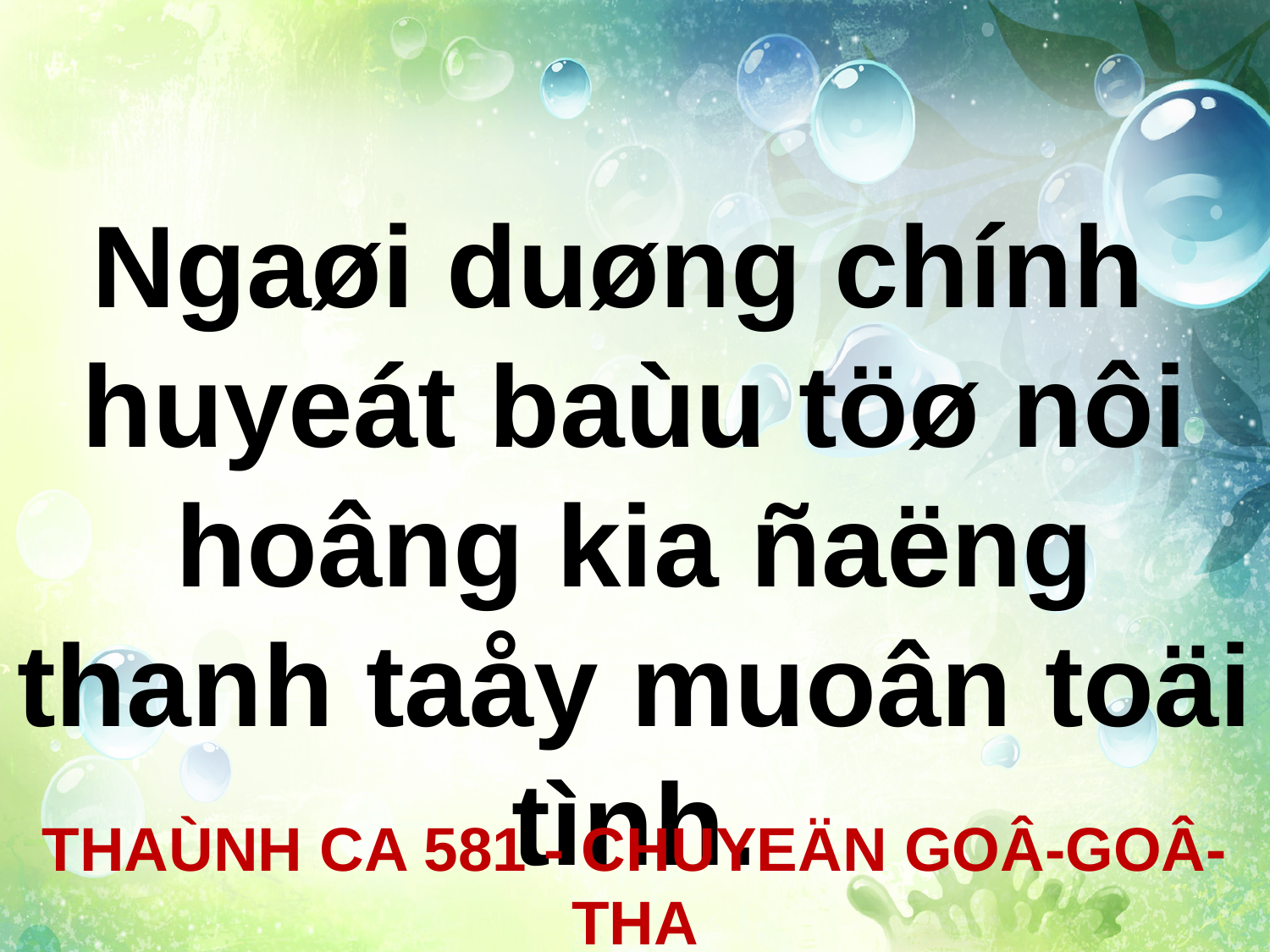

Ngaøi duøng chính
huyeát baùu töø nôi hoâng kia ñaëng thanh taåy muoân toäi tình.
THAÙNH CA 581 - CHUYEÄN GOÂ-GOÂ-THA